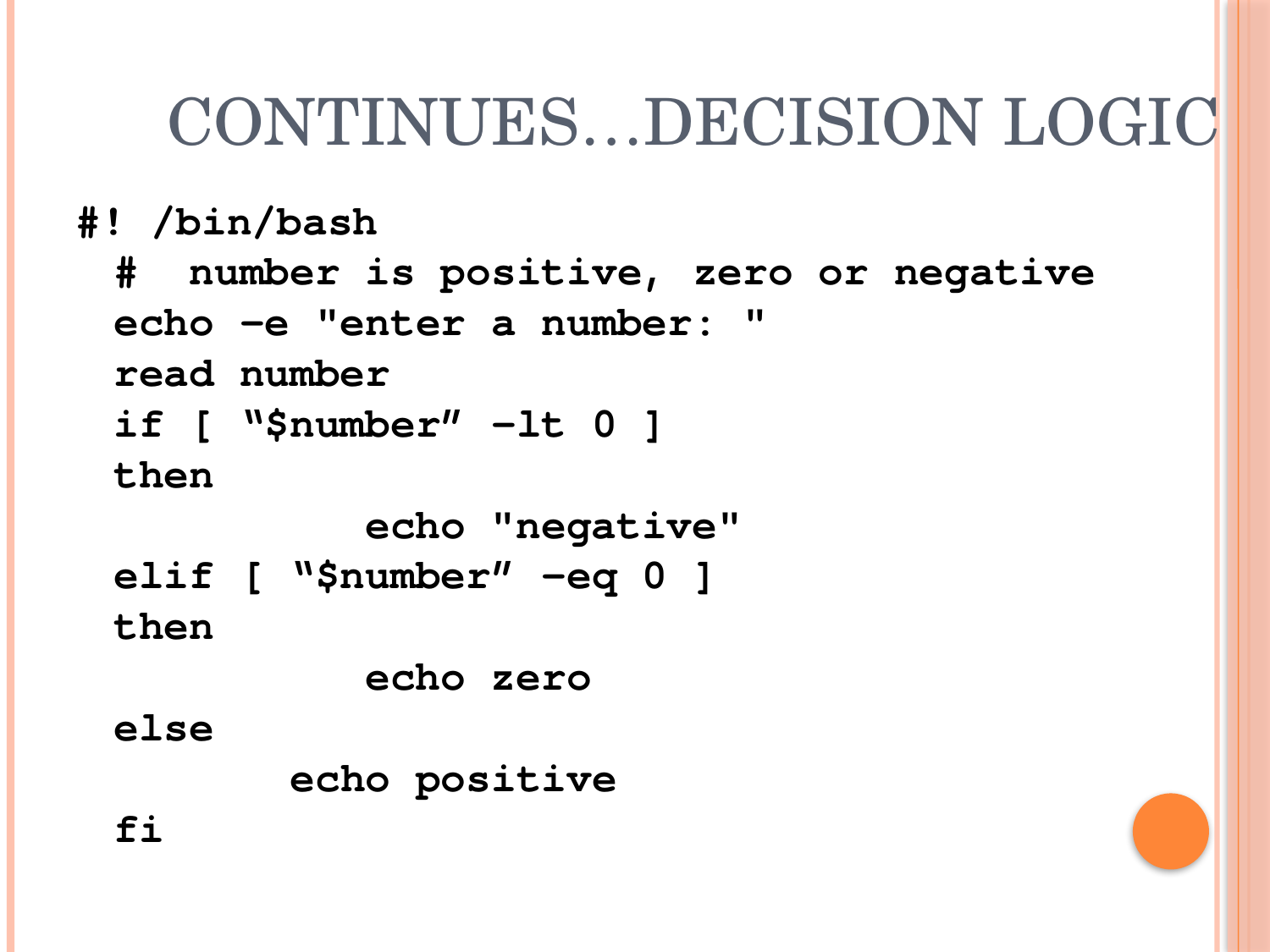

# Continues…Decision Logic
#! /bin/bash
		#  number is positive, zero or negative
		echo –e "enter a number: "
		read number
		if [ “$number” -lt 0 ]
		then
	      	echo "negative"
		elif [ “$number” -eq 0 ]
		then
	      	echo zero
		else
		       echo positive
		fi